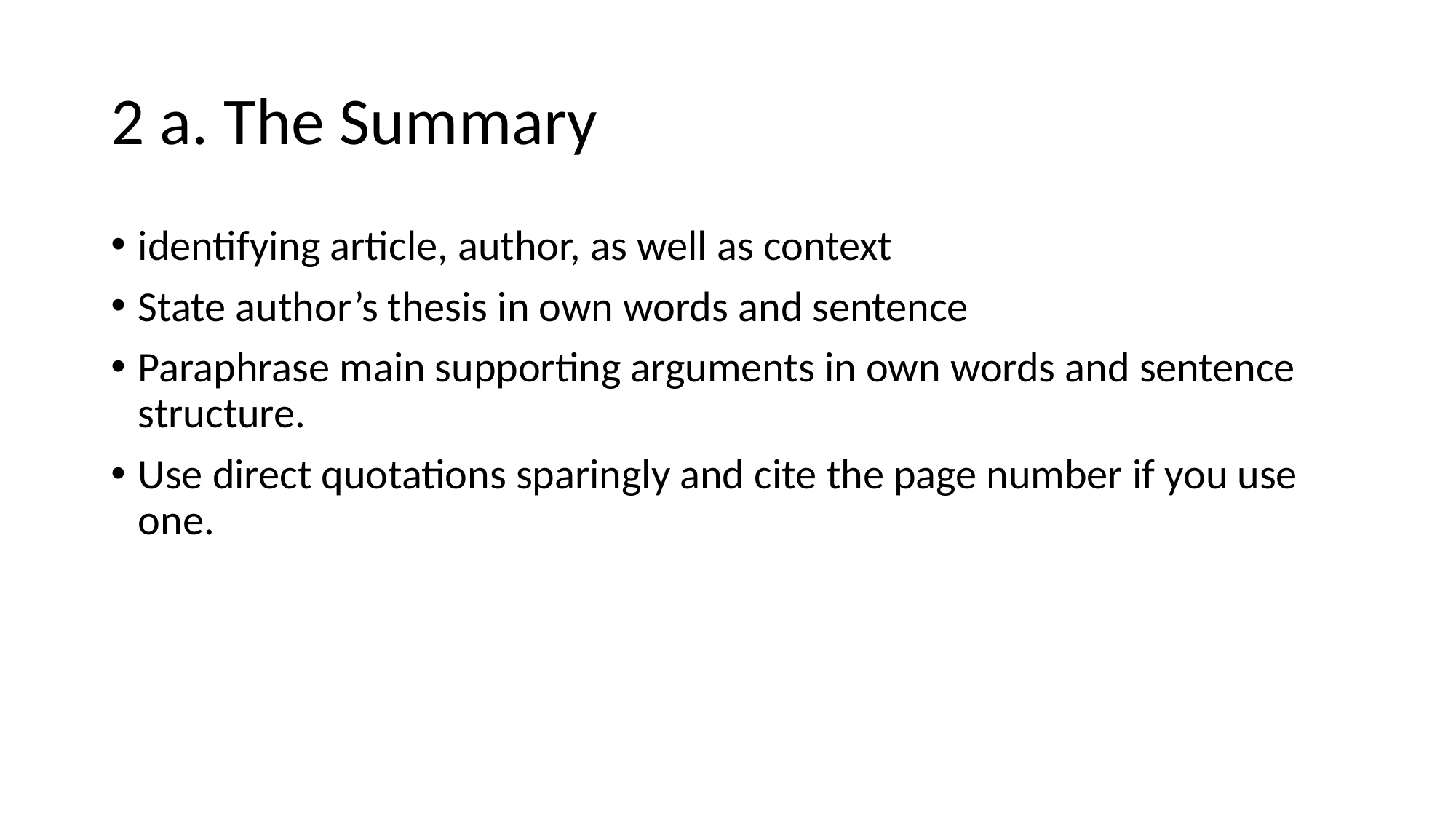

# 2 a. The Summary
identifying article, author, as well as context
State author’s thesis in own words and sentence
Paraphrase main supporting arguments in own words and sentence structure.
Use direct quotations sparingly and cite the page number if you use one.